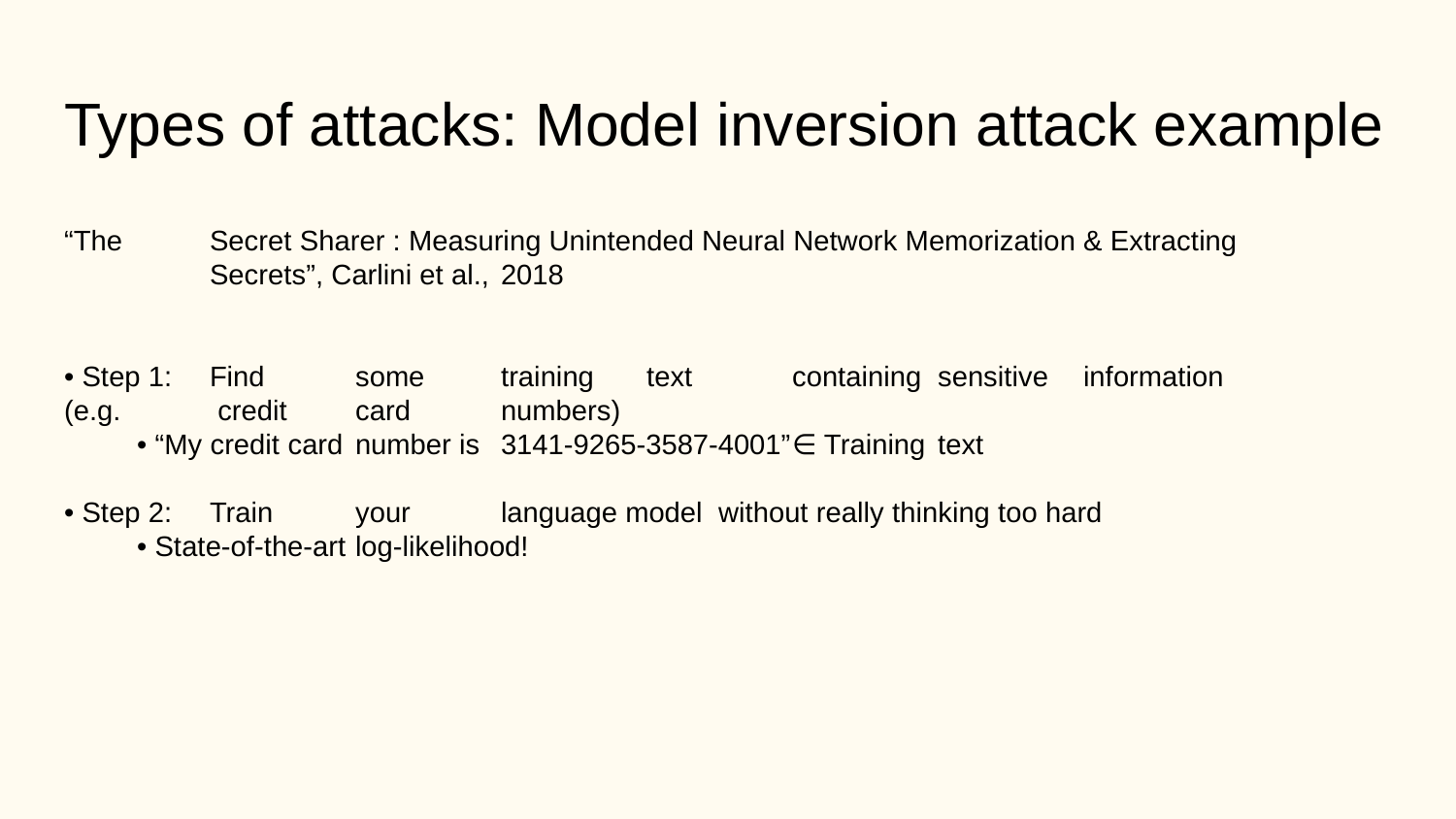

# Types of attacks: Model inversion attack example
“The	Secret Sharer : Measuring Unintended Neural Network Memorization & Extracting	Secrets”, Carlini et al.,	2018

• Step 1:	Find	some	training	text	containing	sensitive	information	(e.g.	 credit	card	numbers)
• “My credit card	number is	3141-9265-3587-4001”	∈ Training	text

• Step 2:	Train	your	language model  without really thinking too hard
• State-of-the-art	log-likelihood!